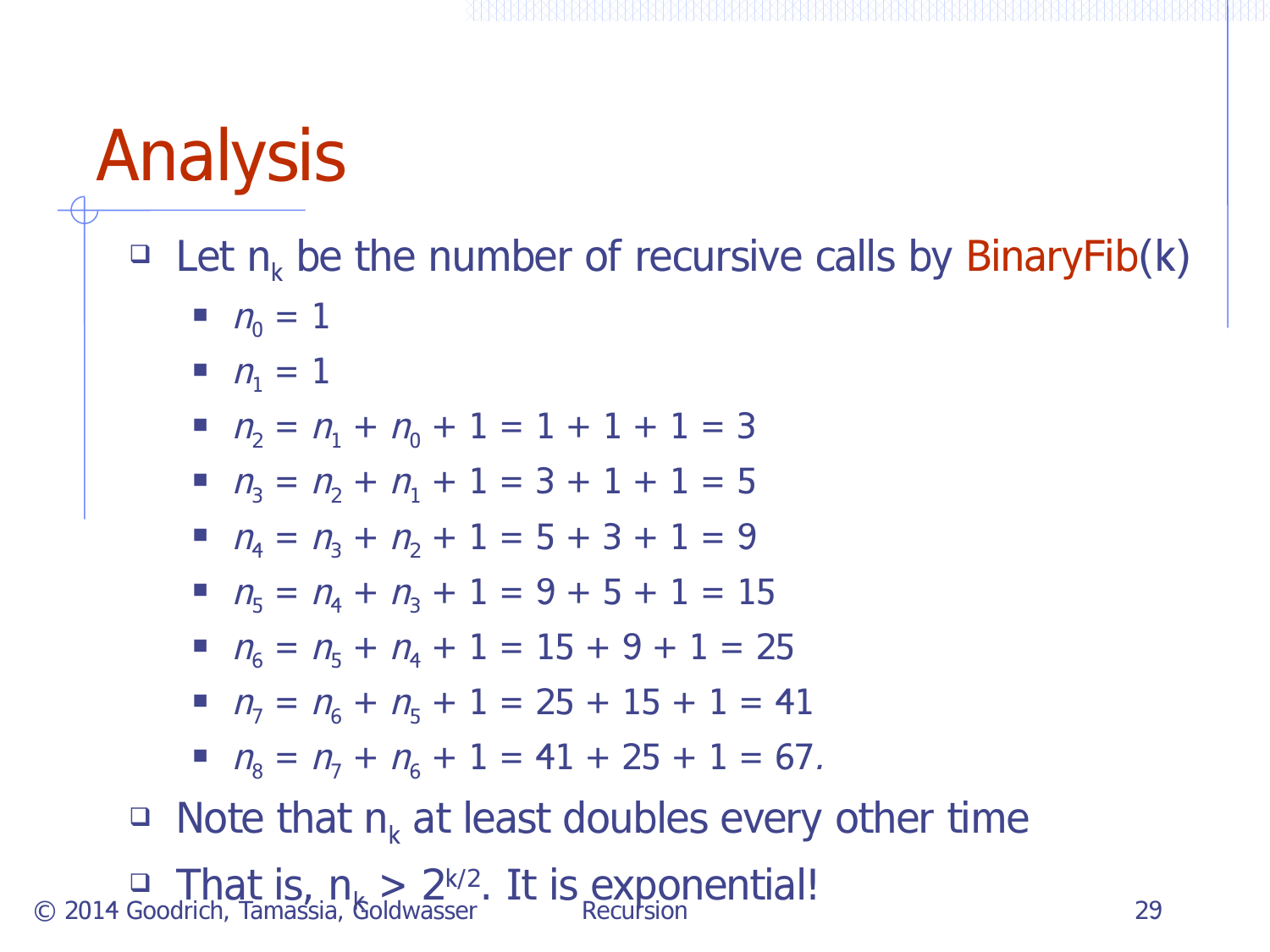

# Analysis
Let nk be the number of recursive calls by BinaryFib(k)
n0 = 1
n1 = 1
n2 = n1 + n0 + 1 = 1 + 1 + 1 = 3
n3 = n2 + n1 + 1 = 3 + 1 + 1 = 5
n4 = n3 + n2 + 1 = 5 + 3 + 1 = 9
n5 = n4 + n3 + 1 = 9 + 5 + 1 = 15
n6 = n5 + n4 + 1 = 15 + 9 + 1 = 25
n7 = n6 + n5 + 1 = 25 + 15 + 1 = 41
n8 = n7 + n6 + 1 = 41 + 25 + 1 = 67.
Note that nk at least doubles every other time
That is, nk > 2k/2. It is exponential!

© 2014 Goodrich, Tamassia, Goldwasser
Recursion
29